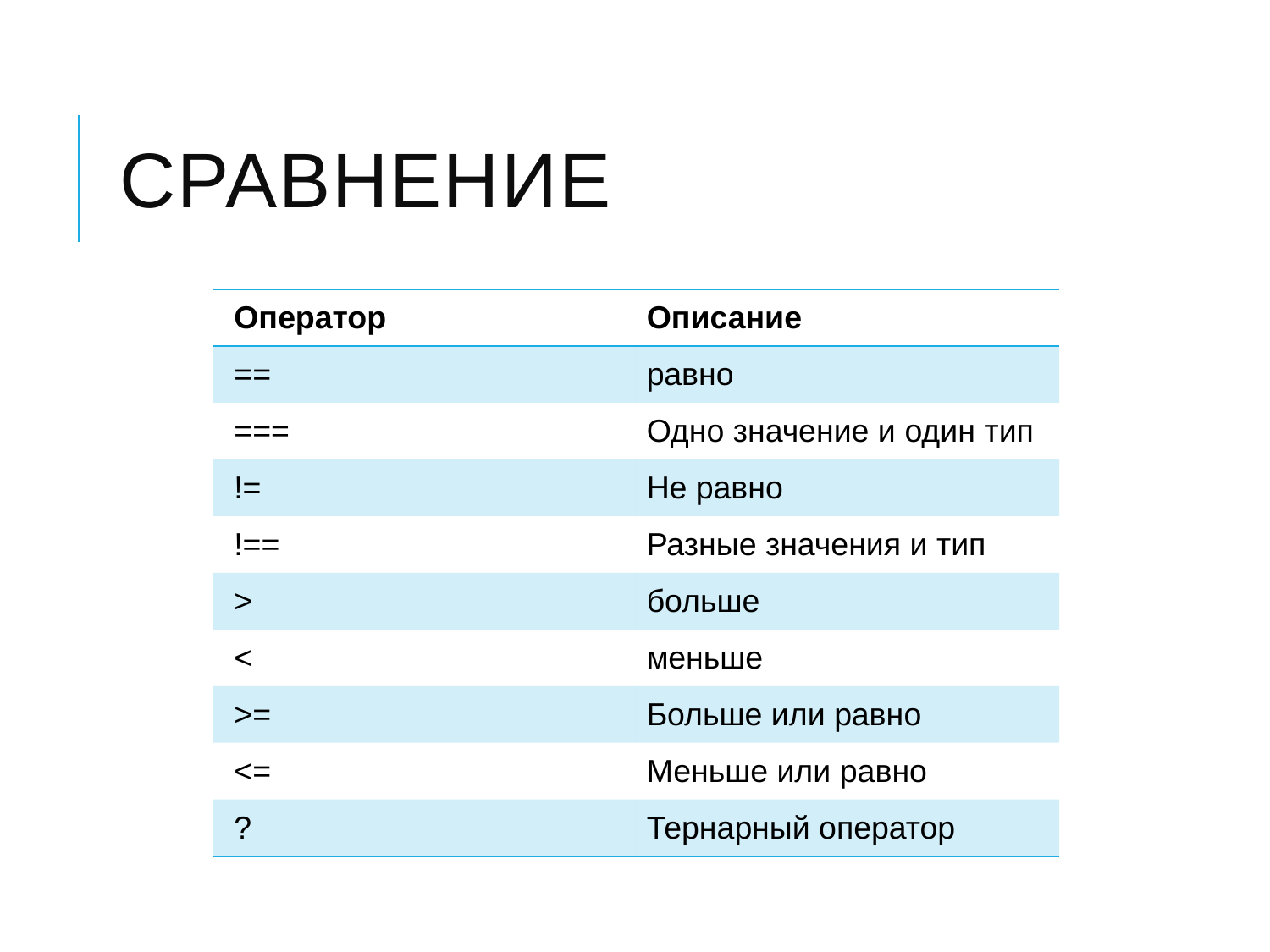

# сравнение
| Оператор | Описание |
| --- | --- |
| == | равно |
| === | Одно значение и один тип |
| != | Не равно |
| !== | Разные значения и тип |
| > | больше |
| < | меньше |
| >= | Больше или равно |
| <= | Меньше или равно |
| ? | Тернарный оператор |